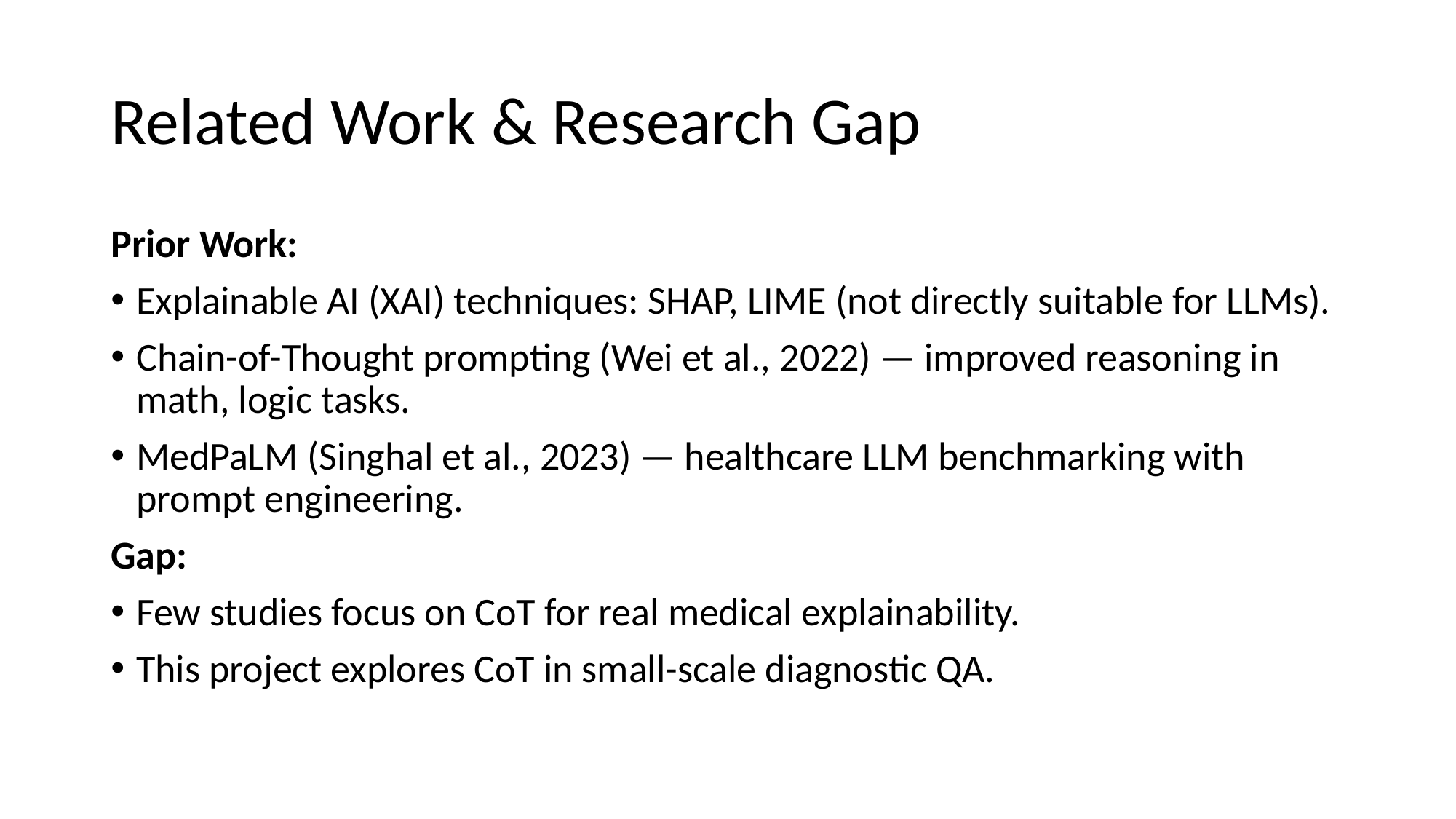

# Related Work & Research Gap
Prior Work:
Explainable AI (XAI) techniques: SHAP, LIME (not directly suitable for LLMs).
Chain-of-Thought prompting (Wei et al., 2022) — improved reasoning in math, logic tasks.
MedPaLM (Singhal et al., 2023) — healthcare LLM benchmarking with prompt engineering.
Gap:
Few studies focus on CoT for real medical explainability.
This project explores CoT in small-scale diagnostic QA.